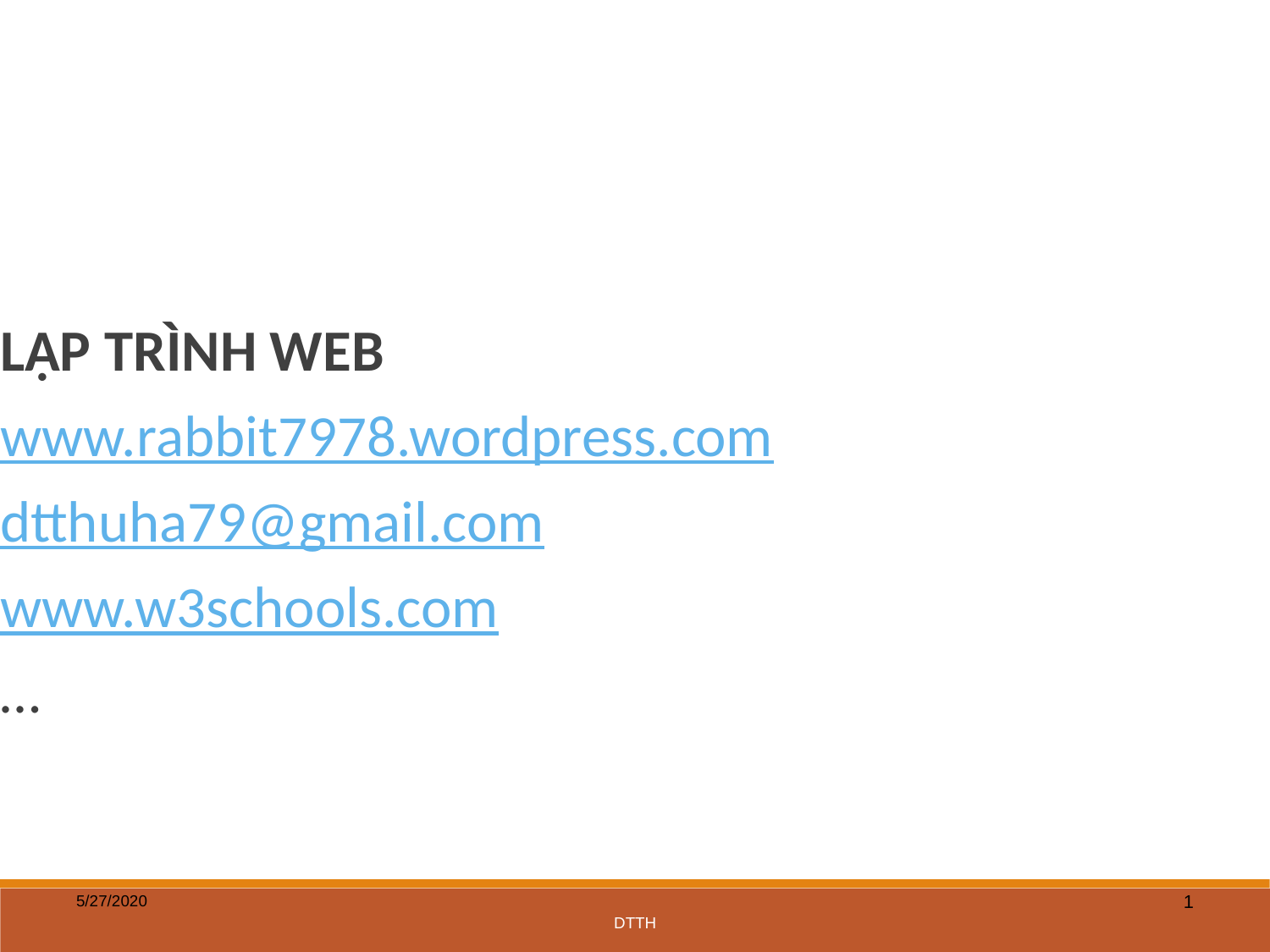

LẬP TRÌNH WEB
www.rabbit7978.wordpress.com
dtthuha79@gmail.com
www.w3schools.com
…

5/27/2020
1
DTTH